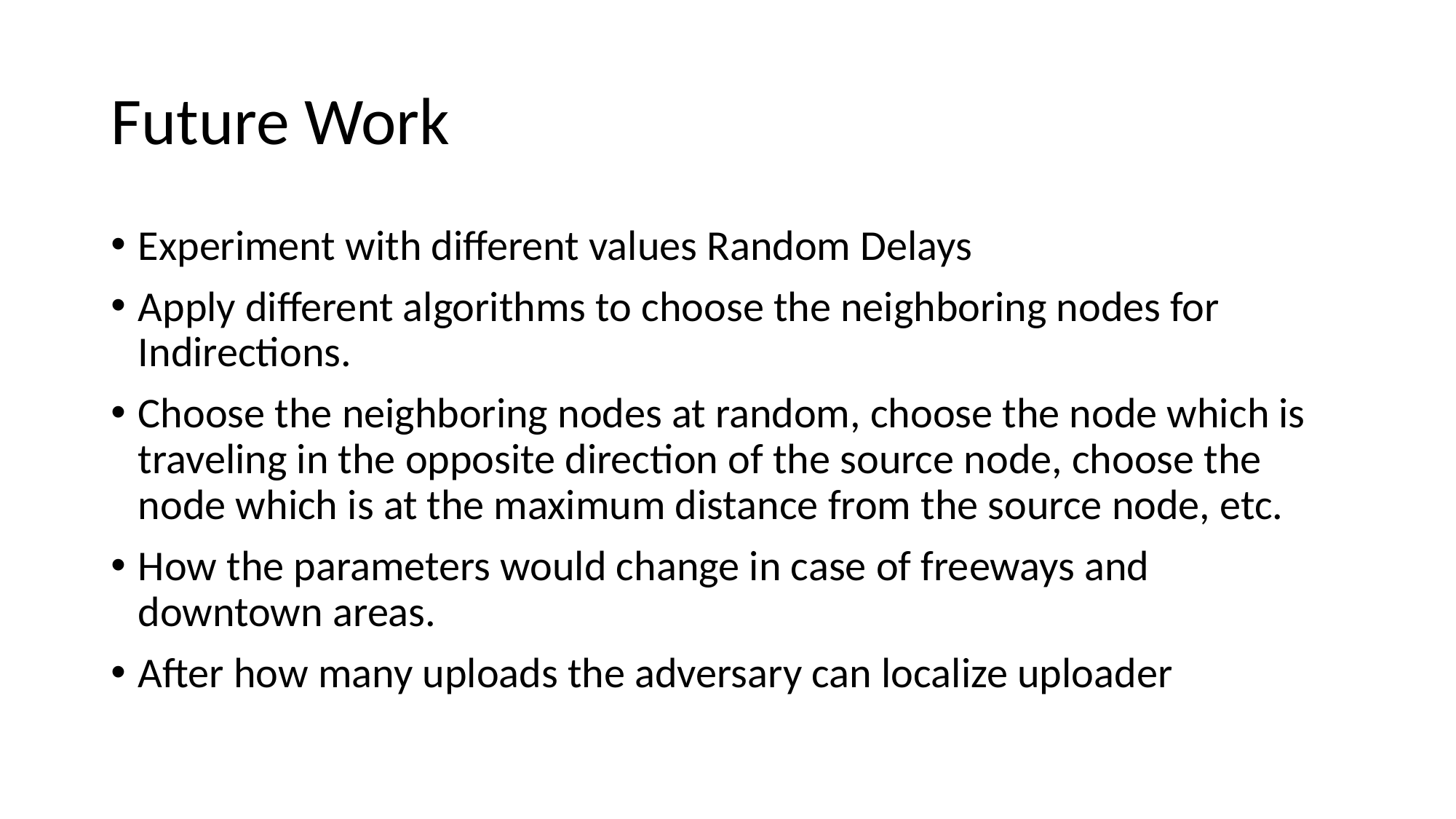

# Future Work
Experiment with different values Random Delays
Apply different algorithms to choose the neighboring nodes for Indirections.
Choose the neighboring nodes at random, choose the node which is traveling in the opposite direction of the source node, choose the node which is at the maximum distance from the source node, etc.
How the parameters would change in case of freeways and downtown areas.
After how many uploads the adversary can localize uploader